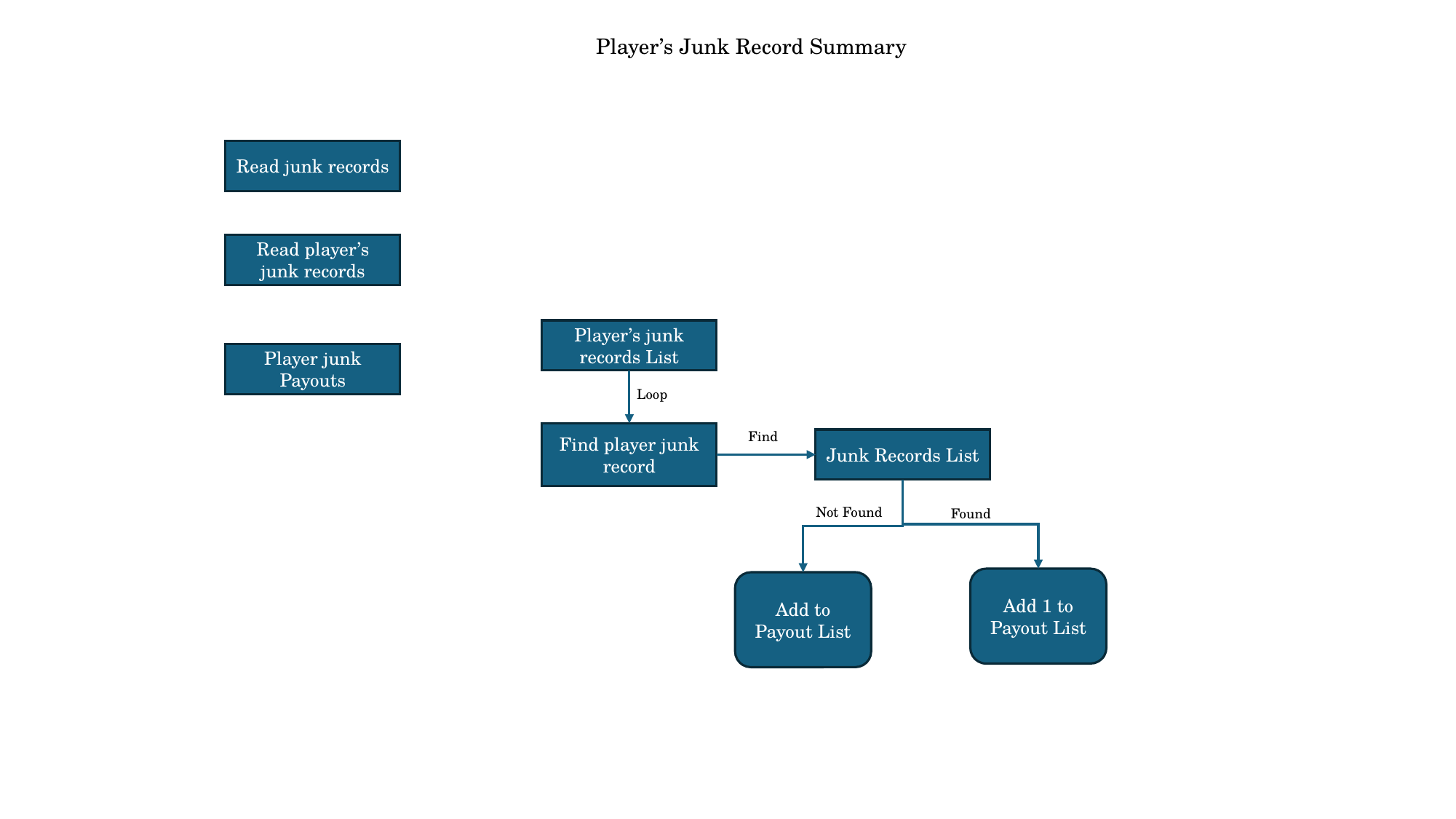

Player’s Junk Record Summary
Read junk records
Read player’s junk records
Player’s junk records List
Player junk Payouts
Loop
Find
Find player junk record
Junk Records List
Not Found
Found
Add 1 to Payout List
Add to Payout List